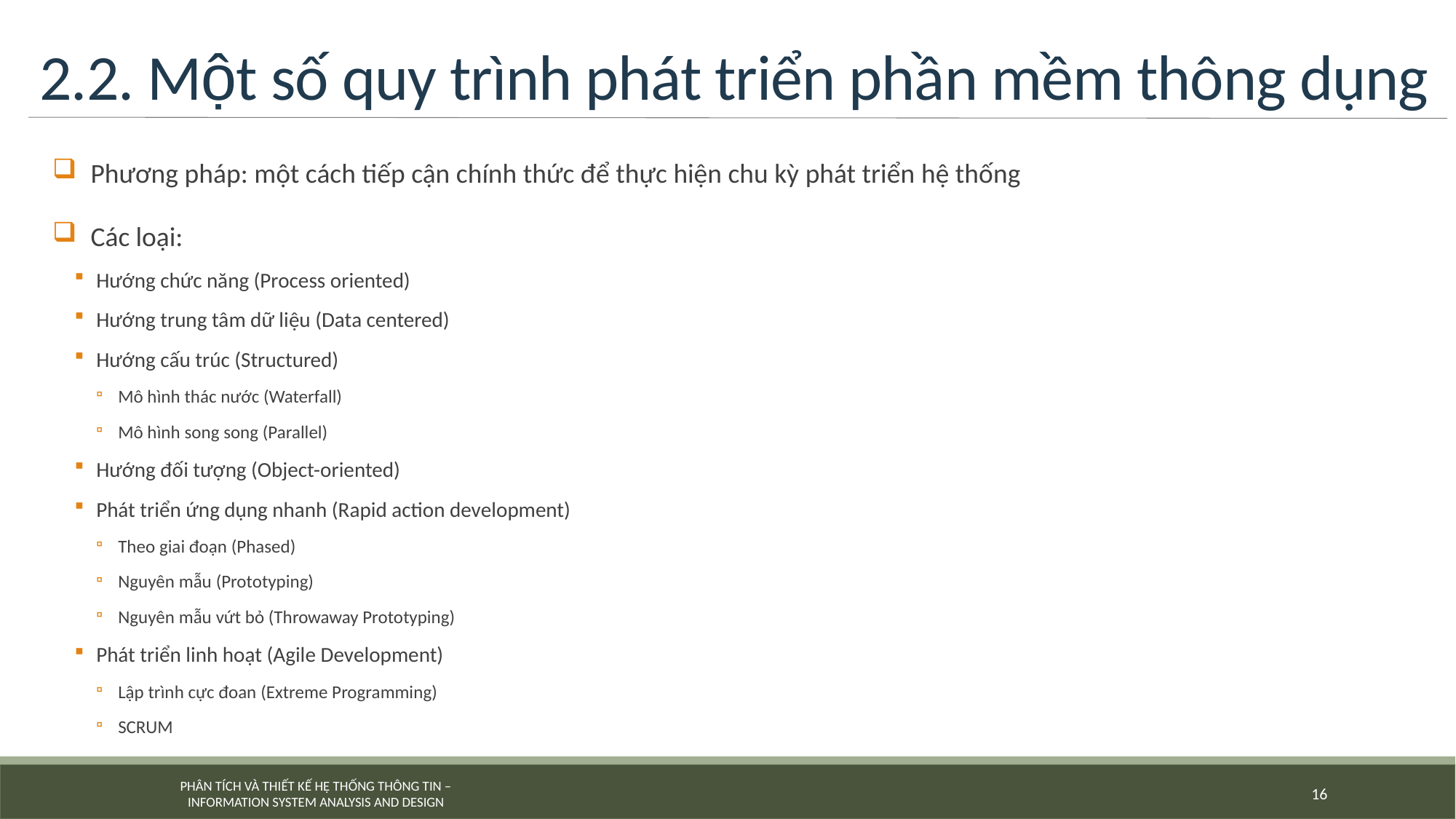

# 2.2. Một số quy trình phát triển phần mềm thông dụng
Phương pháp: một cách tiếp cận chính thức để thực hiện chu kỳ phát triển hệ thống
Các loại:
Hướng chức năng (Process oriented)
Hướng trung tâm dữ liệu (Data centered)
Hướng cấu trúc (Structured)
Mô hình thác nước (Waterfall)
Mô hình song song (Parallel)
Hướng đối tượng (Object-oriented)
Phát triển ứng dụng nhanh (Rapid action development)
Theo giai đoạn (Phased)
Nguyên mẫu (Prototyping)
Nguyên mẫu vứt bỏ (Throwaway Prototyping)
Phát triển linh hoạt (Agile Development)
Lập trình cực đoan (Extreme Programming)
SCRUM

16